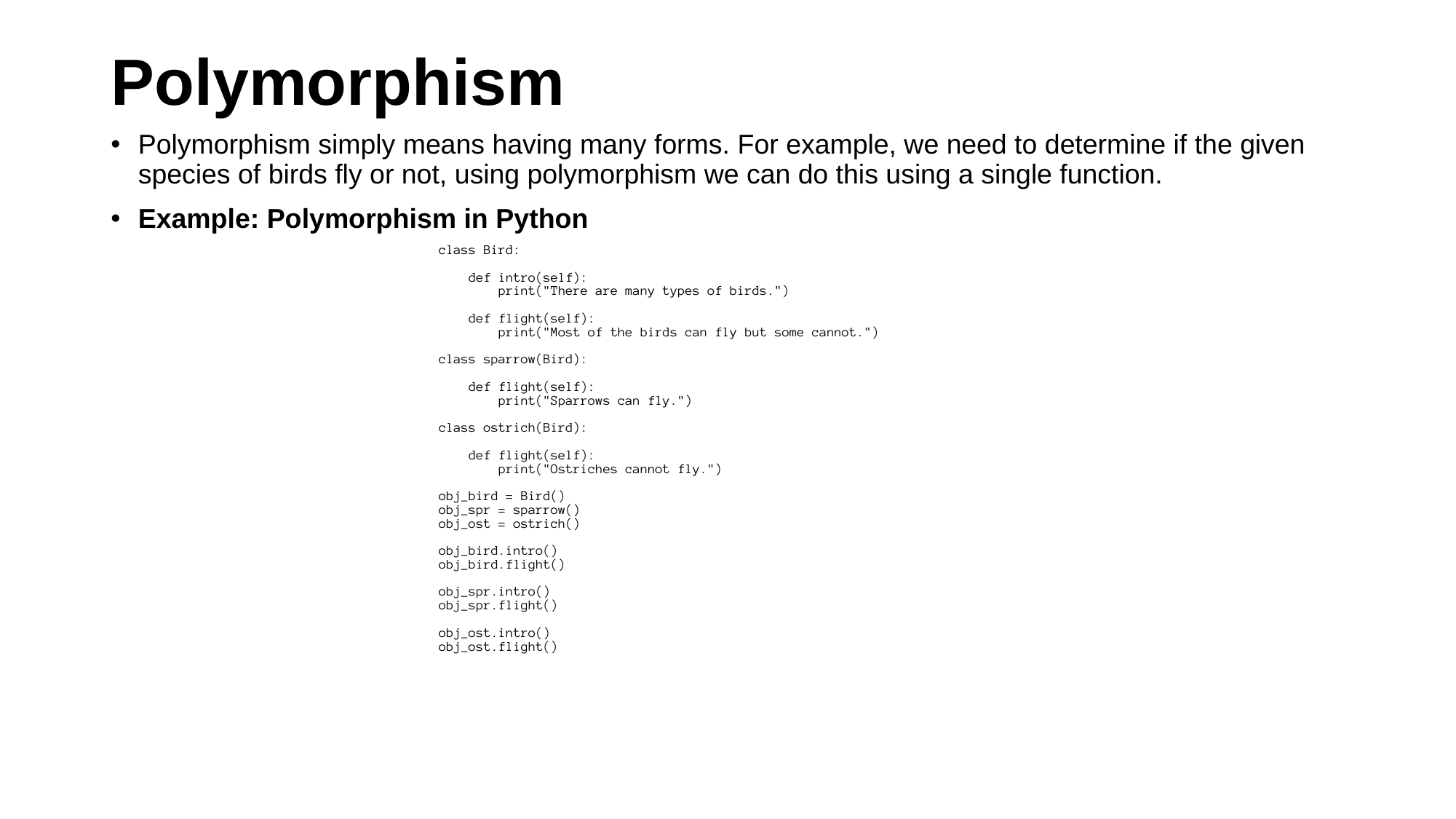

# Polymorphism
Polymorphism simply means having many forms. For example, we need to determine if the given species of birds fly or not, using polymorphism we can do this using a single function.
Example: Polymorphism in Python

| class Bird:          def intro(self):         print("There are many types of birds.")        def flight(self):         print("Most of the birds can fly but some cannot.")    class sparrow(Bird):          def flight(self):         print("Sparrows can fly.")    class ostrich(Bird):        def flight(self):         print("Ostriches cannot fly.")    obj\_bird = Bird() obj\_spr = sparrow() obj\_ost = ostrich()    obj\_bird.intro() obj\_bird.flight()    obj\_spr.intro() obj\_spr.flight()    obj\_ost.intro() obj\_ost.flight() |
| --- |